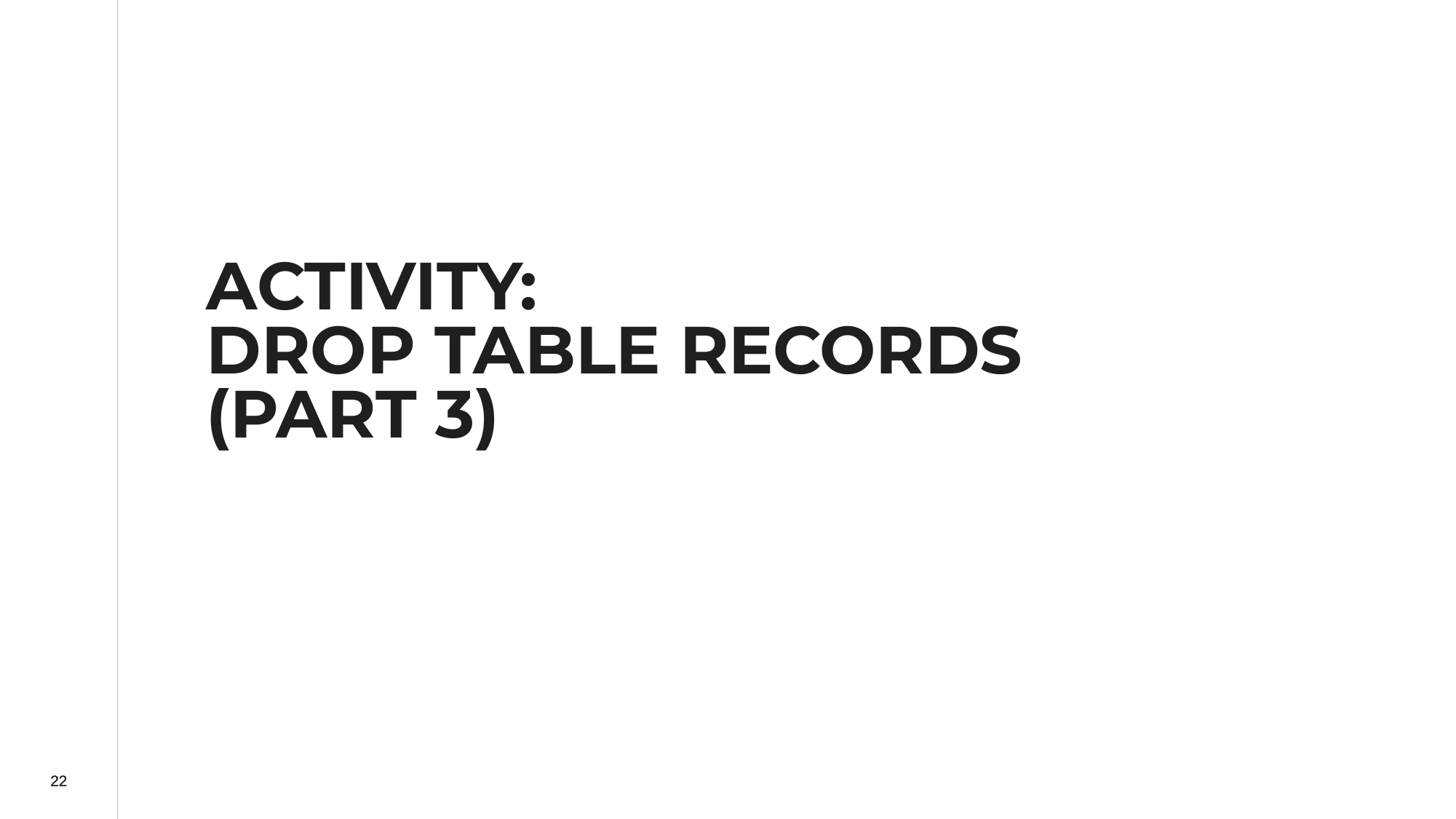

# ACTIVITY:
DROP TABLE RECORDS (PART 3)
22
22